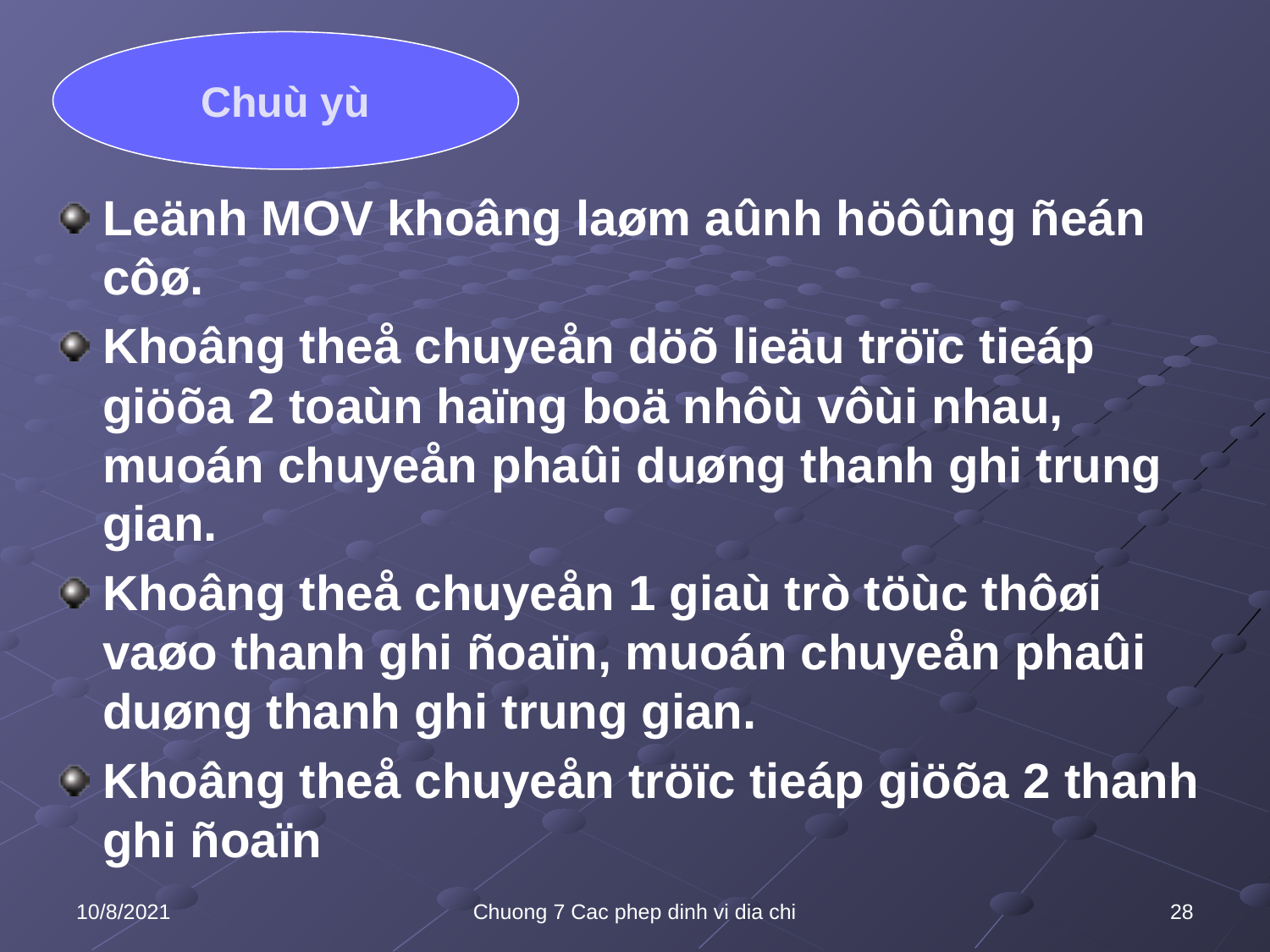

Chuù yù
Leänh MOV khoâng laøm aûnh höôûng ñeán côø.
Khoâng theå chuyeån döõ lieäu tröïc tieáp giöõa 2 toaùn haïng boä nhôù vôùi nhau, muoán chuyeån phaûi duøng thanh ghi trung gian.
Khoâng theå chuyeån 1 giaù trò töùc thôøi vaøo thanh ghi ñoaïn, muoán chuyeån phaûi duøng thanh ghi trung gian.
Khoâng theå chuyeån tröïc tieáp giöõa 2 thanh ghi ñoaïn

10/8/2021
Chuong 7 Cac phep dinh vi dia chi
28